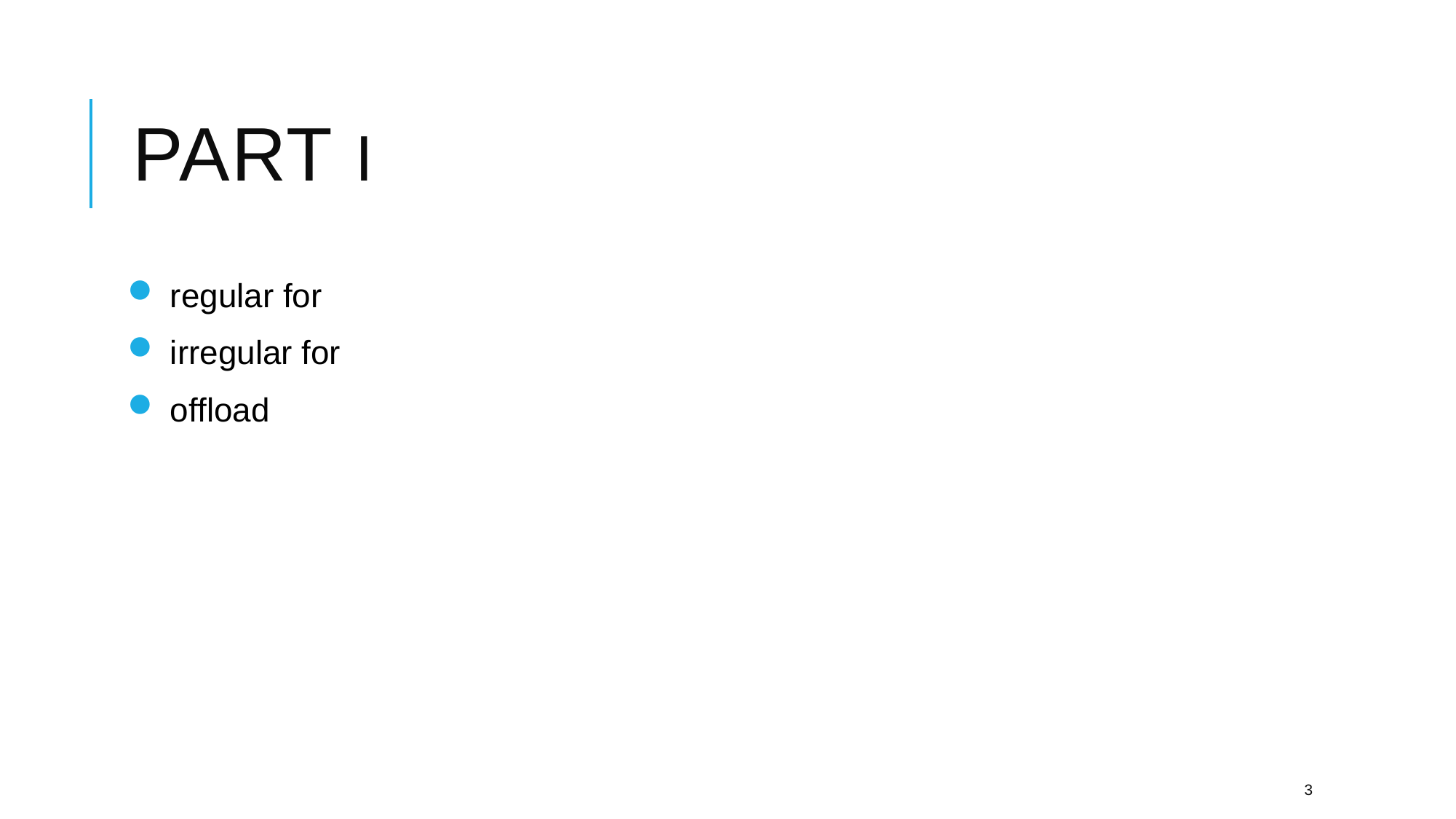

# Part Ⅰ
 regular for
 irregular for
 offload

3